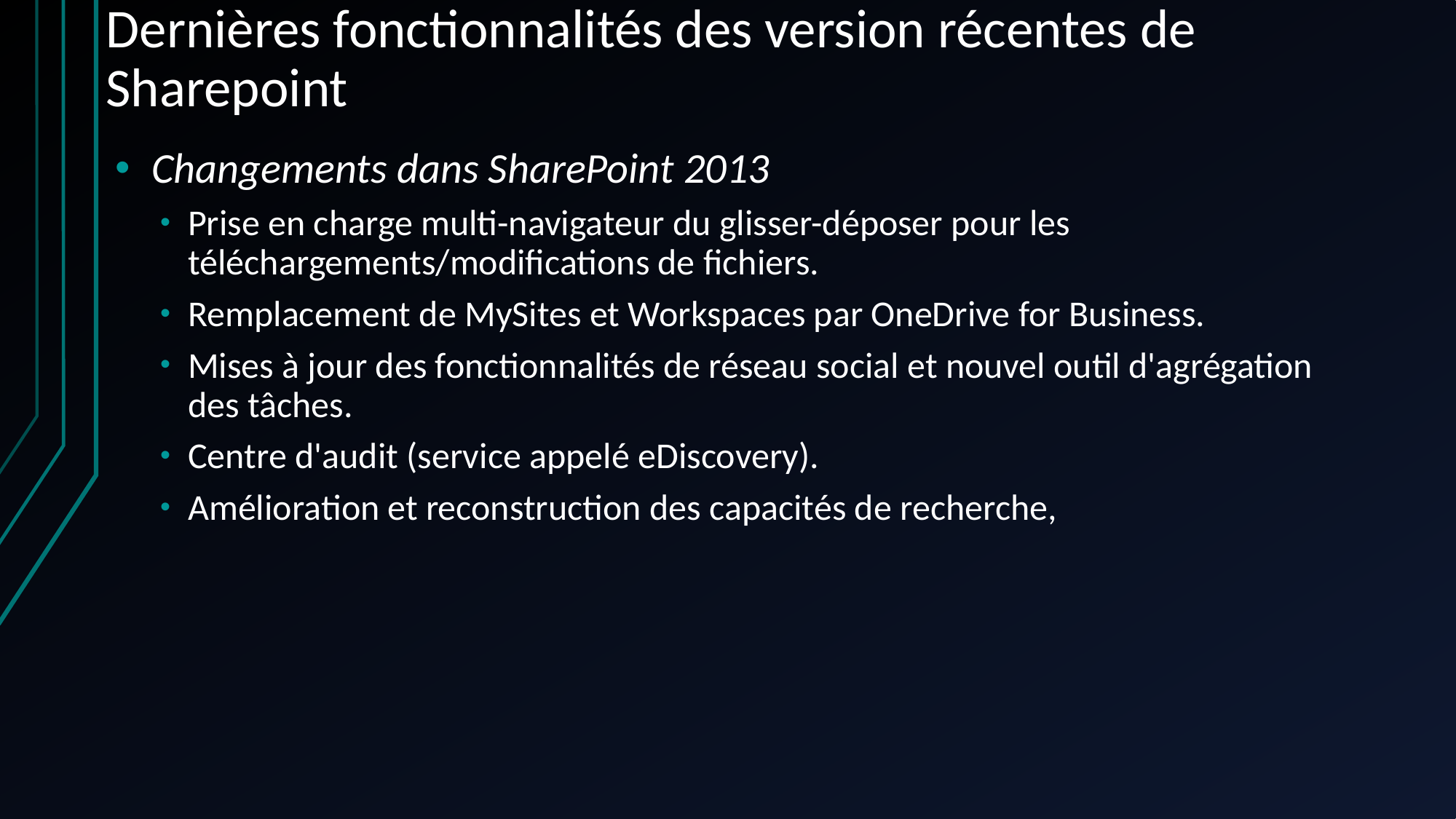

# Dernières fonctionnalités des version récentes de Sharepoint
Changements dans SharePoint 2013
Prise en charge multi-navigateur du glisser-déposer pour les téléchargements/modifications de fichiers.
Remplacement de MySites et Workspaces par OneDrive for Business.
Mises à jour des fonctionnalités de réseau social et nouvel outil d'agrégation des tâches.
Centre d'audit (service appelé eDiscovery).
Amélioration et reconstruction des capacités de recherche,